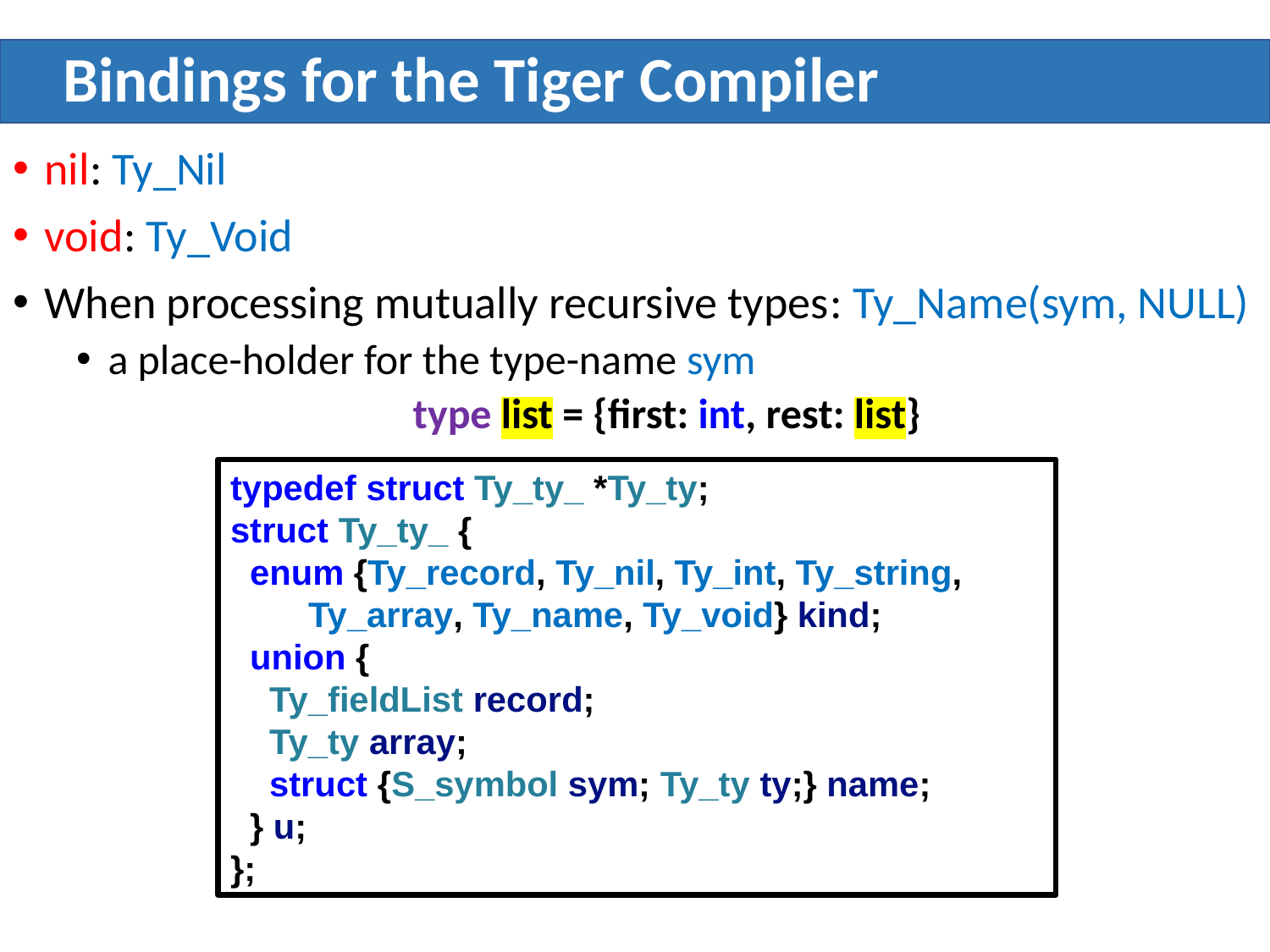

# Bindings for the Tiger Compiler
nil: Ty_Nil
void: Ty_Void
When processing mutually recursive types: Ty_Name(sym, NULL)
a place-holder for the type-name sym
type list = {first: int, rest: list}
typedef struct Ty_ty_ *Ty_ty;
struct Ty_ty_ {
  enum {Ty_record, Ty_nil, Ty_int, Ty_string,
        Ty_array, Ty_name, Ty_void} kind;
  union {
    Ty_fieldList record;
    Ty_ty array;
    struct {S_symbol sym; Ty_ty ty;} name;
  } u;
};